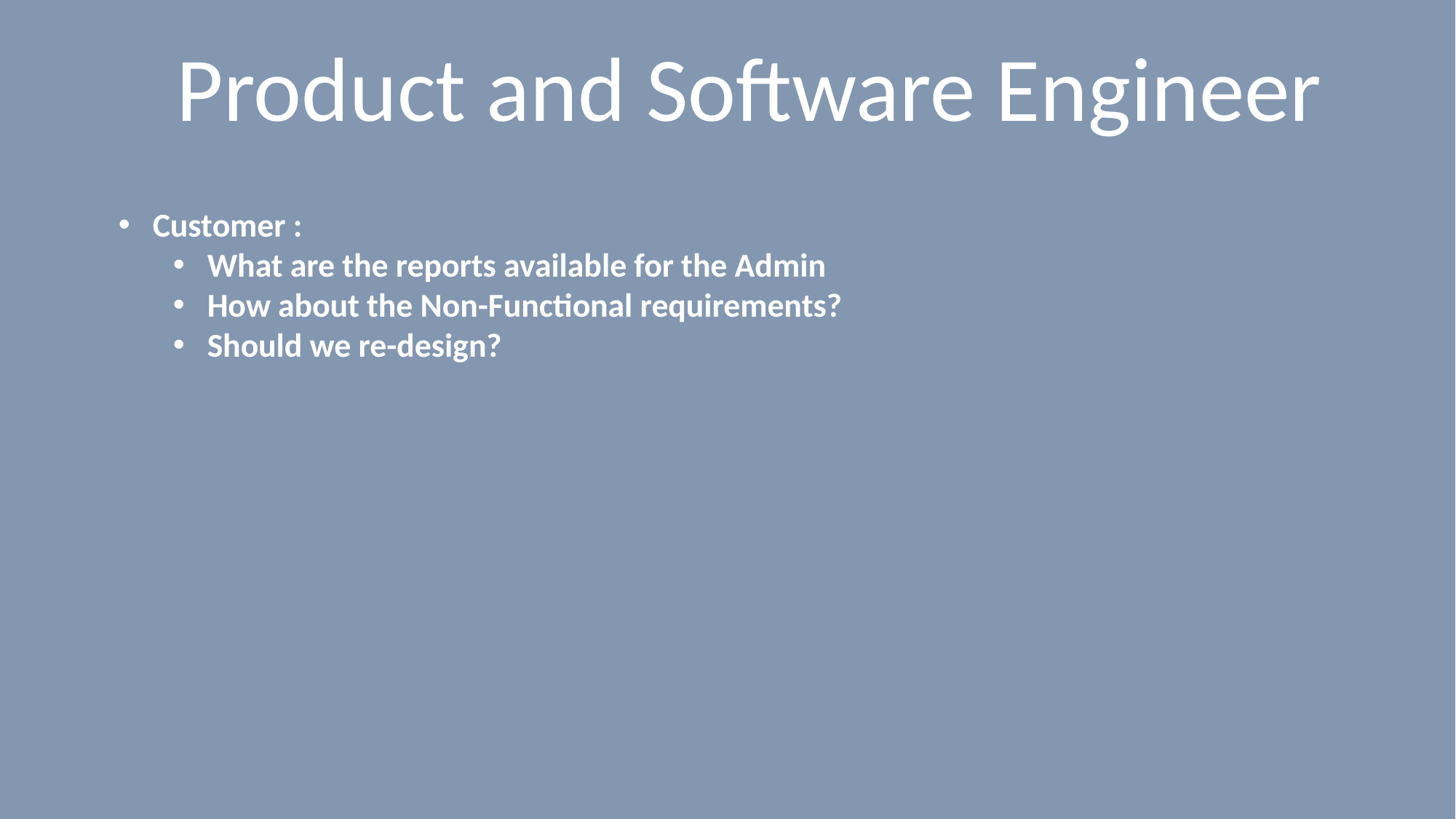

# Product and Software Engineer
Customer :
What are the reports available for the Admin
How about the Non-Functional requirements?
Should we re-design?